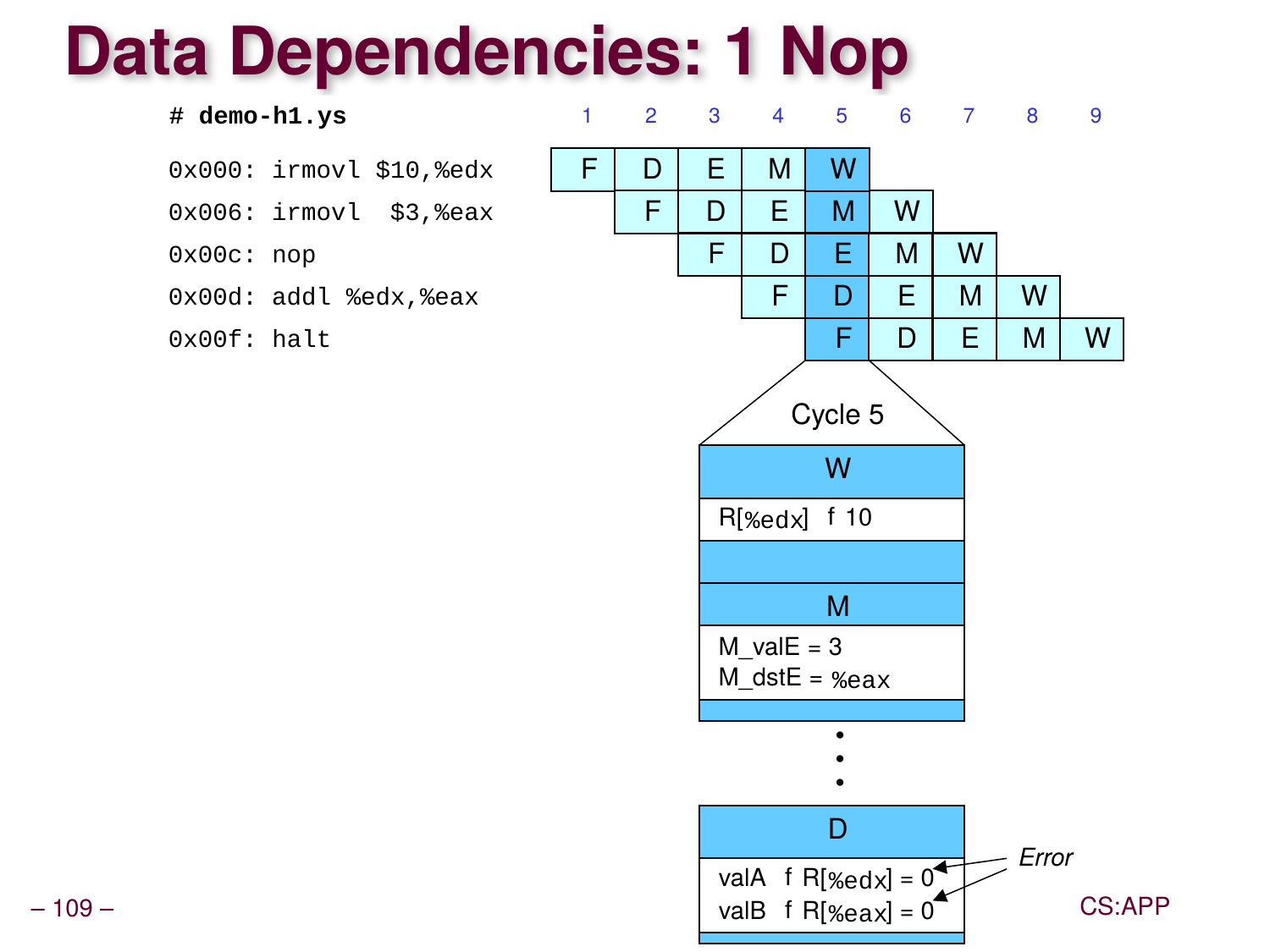

# Data Dependencies: 1 Nop

# demo-h1.ys
1
2
3
4
5
6
7
8
9

F
D
E
M
W
0x000:
irmovl
$10,%
edx

F
D
E
M
W
0x006:
irmovl
$3,%
eax

F
F
D
D
E
E
M
M
W
W
0x00c:
nop

F
F
D
D
E
E
M
M
W
W
0x00d:
addl
%
edx
,%
eax

F
F
D
D
E
E
M
M
W
W
0x00f: halt

Cycle 5

M

M_
valE
= 3
M_
dstE
=
%
eax

•
•
•

D
D

Error

f
f
valA
valA
R[
R[
]
]
=
=
0
0
%
%
edx
edx

f
f
valB
valB
R[
R[
]
]
=
=
0
0
%
%
eax
eax

W
W

f
f
R[
R[
]
]
10
10
%
%
edx
edx